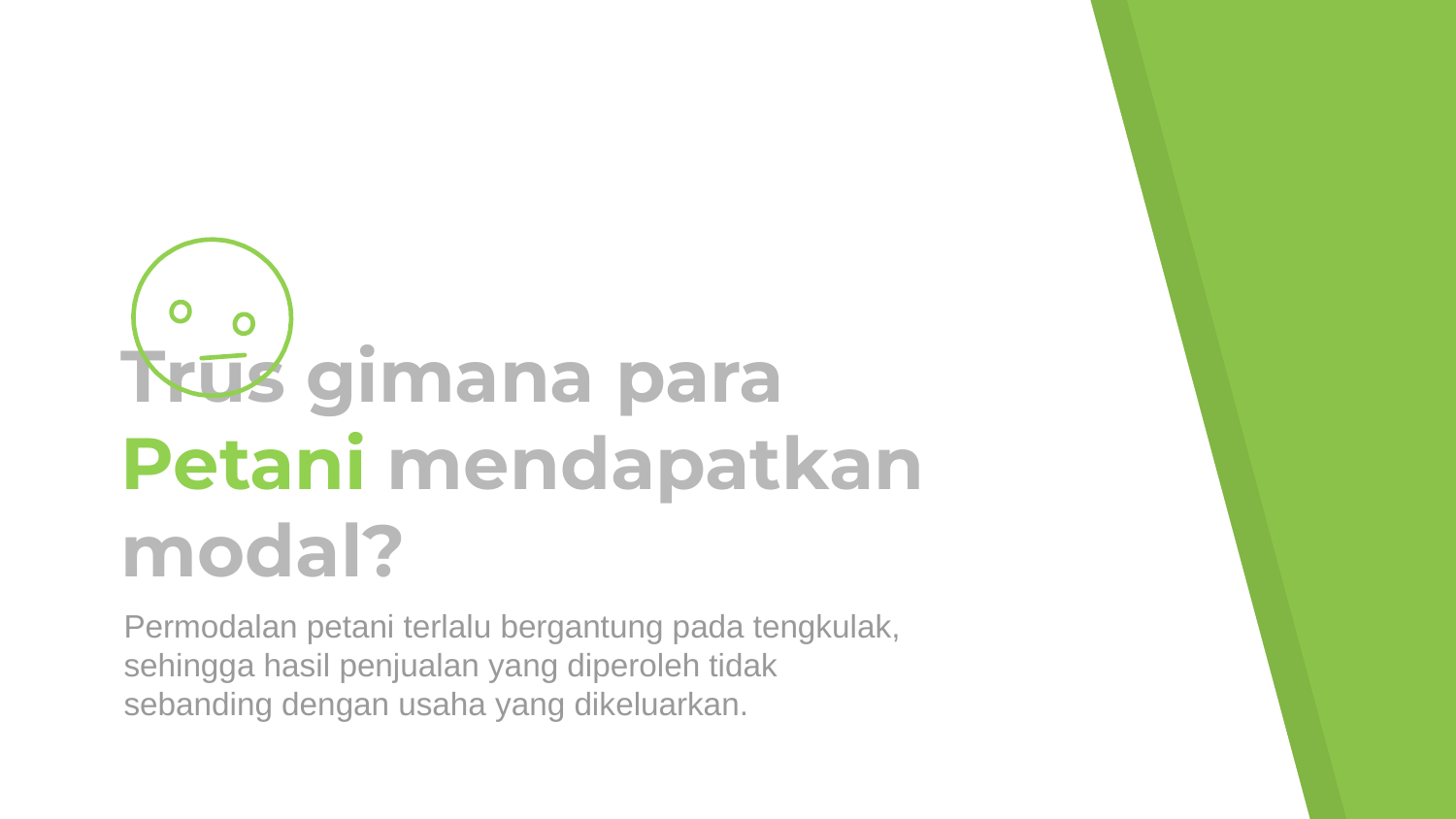

Trus gimana para Petani mendapatkan modal?
Permodalan petani terlalu bergantung pada tengkulak, sehingga hasil penjualan yang diperoleh tidak sebanding dengan usaha yang dikeluarkan.